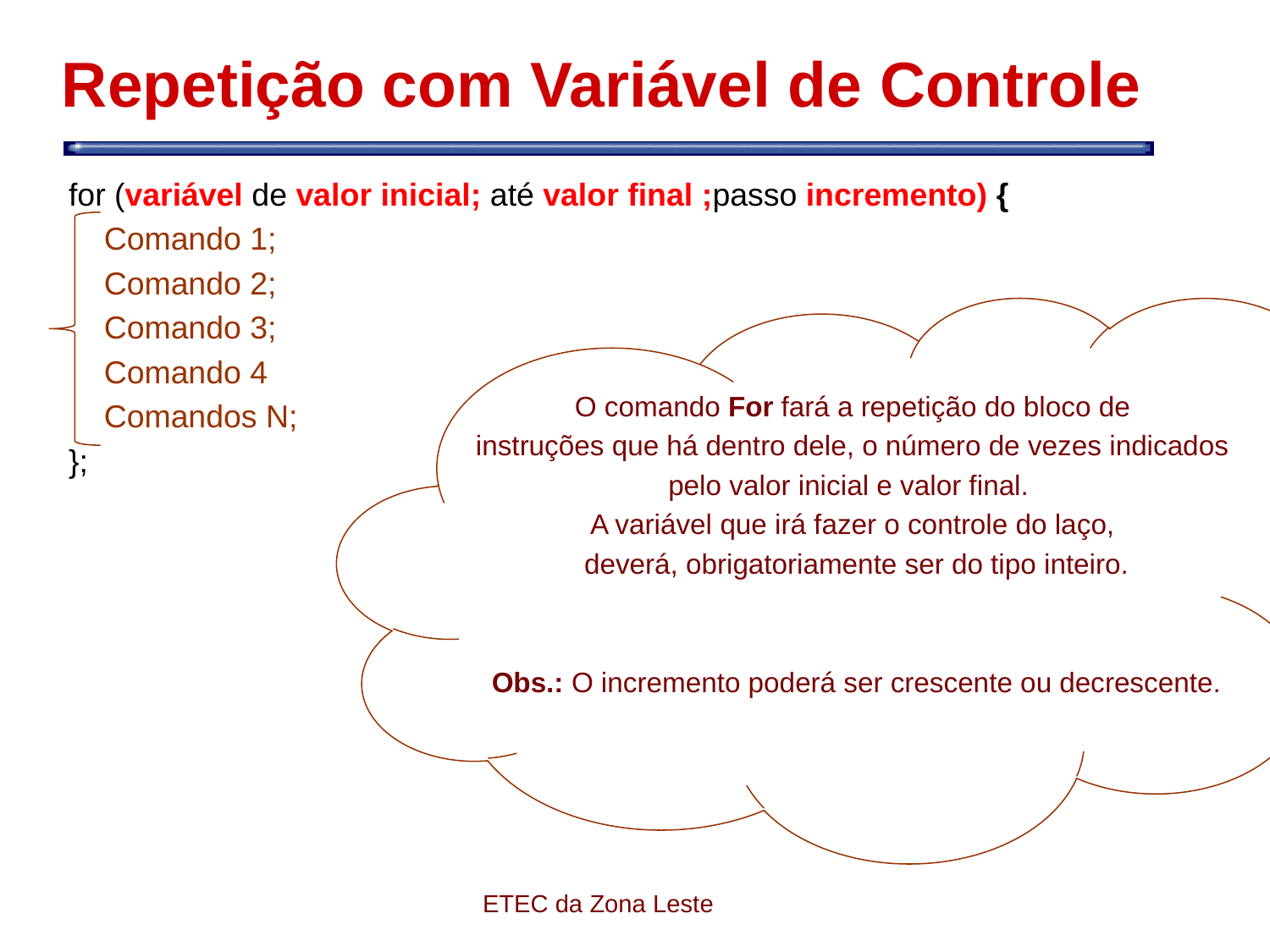

# Repetição com Variável de Controle
     for (variável de valor inicial; até valor final ;passo incremento) {
         Comando 1;
         Comando 2;
         Comando 3;
         Comando 4
         Comandos N;
     };

O comando For fará a repetição do bloco de
instruções que há dentro dele, o número de vezes indicados
pelo valor inicial e valor final.
A variável que irá fazer o controle do laço,
deverá, obrigatoriamente ser do tipo inteiro.

Obs.: O incremento poderá ser crescente ou decrescente.